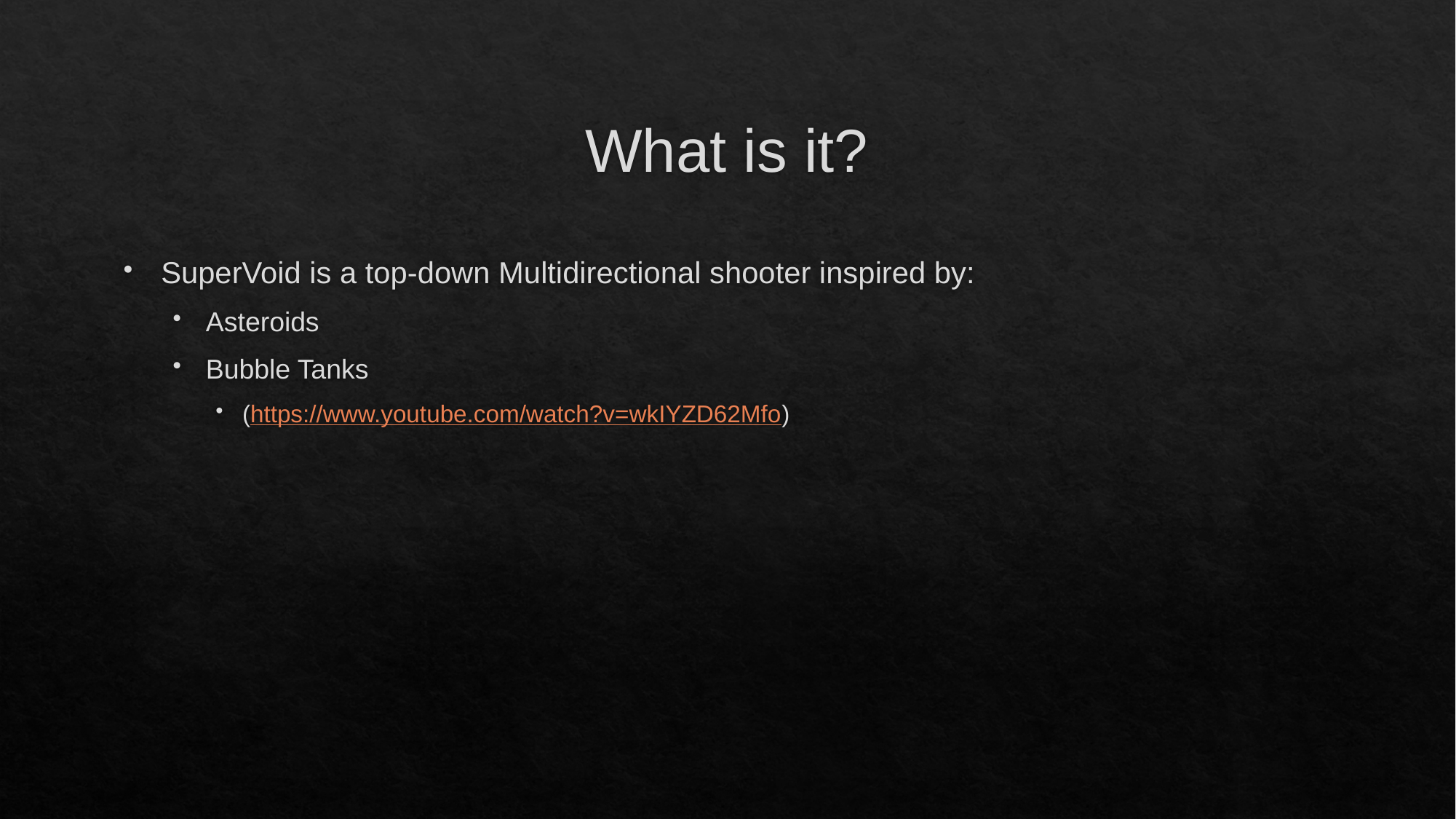

# What is it?
SuperVoid is a top-down Multidirectional shooter inspired by:
Asteroids
Bubble Tanks
(https://www.youtube.com/watch?v=wkIYZD62Mfo)